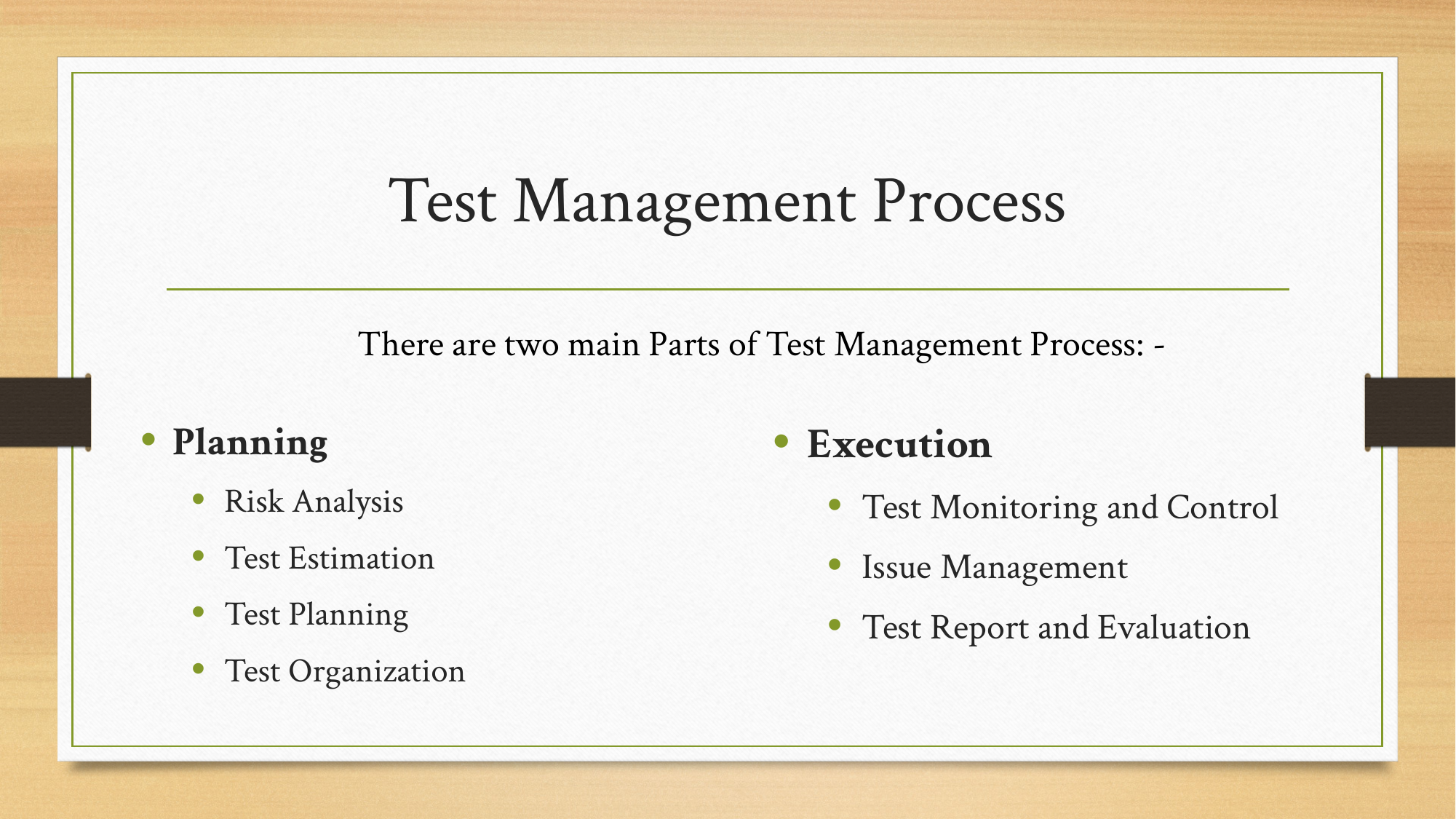

# Test Management Process
There are two main Parts of Test Management Process: -
Planning
Risk Analysis
Test Estimation
Test Planning
Test Organization
Execution
Test Monitoring and Control
Issue Management
Test Report and Evaluation